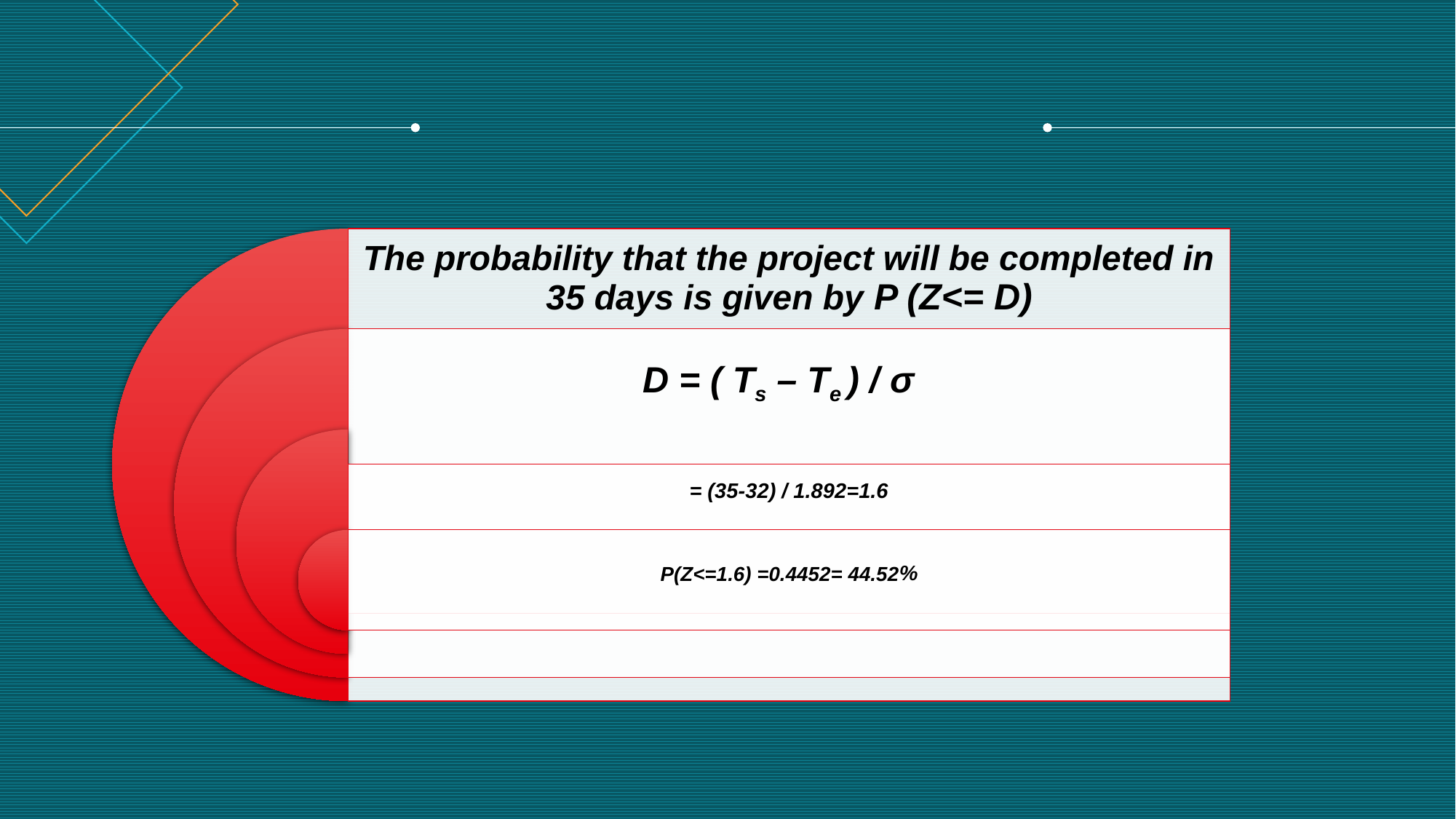

The probability that the project will be completed in 35 days is given by P (Z<= D)
D = ( Ts – Te ) / σ
= (35-32) / 1.892=1.6
P(Z<=1.6) =0.4452= 44.52%